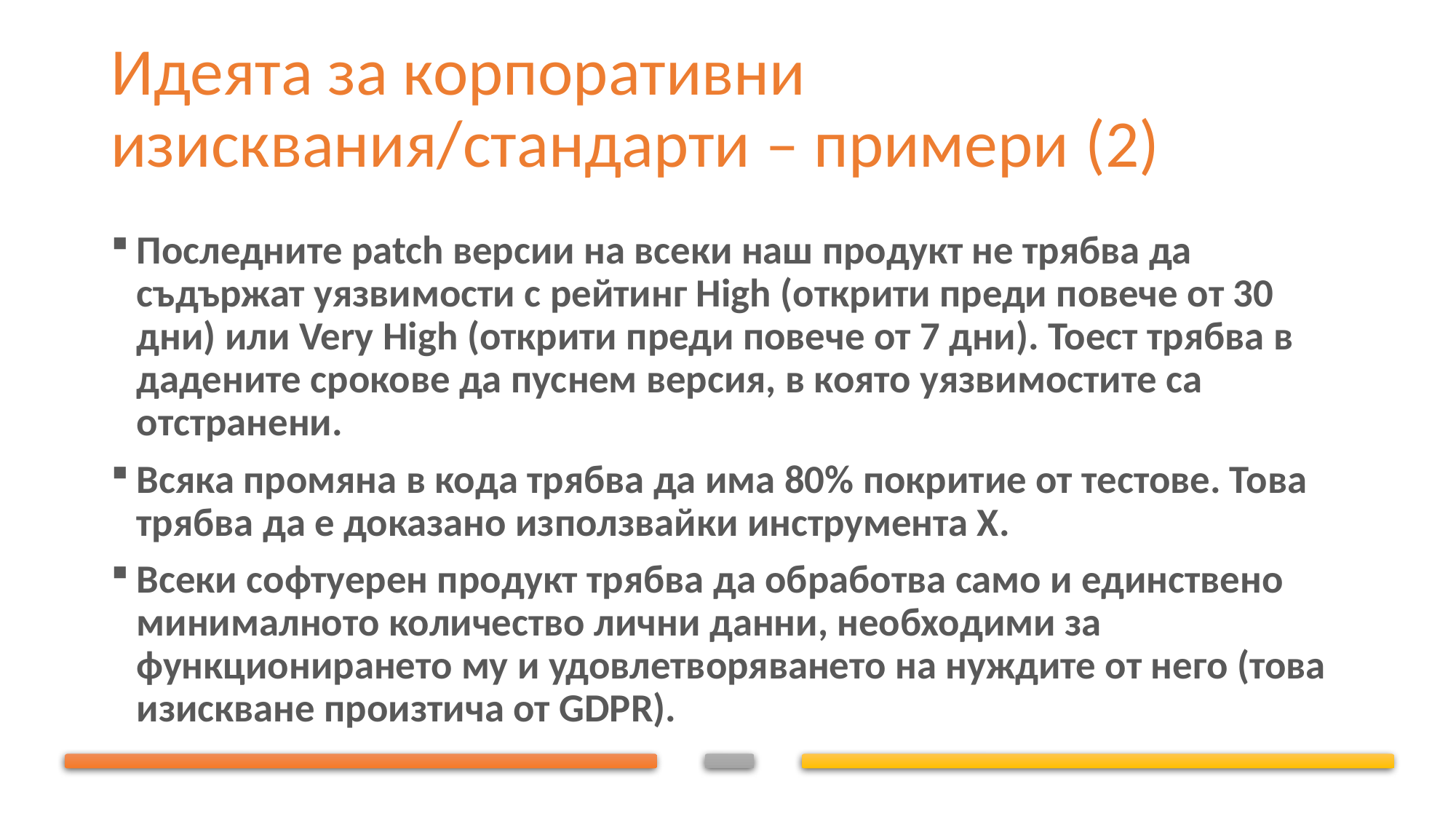

# Идеята за корпоративни изисквания/стандарти – примери (2)
Последните patch версии на всеки наш продукт не трябва да съдържат уязвимости с рейтинг High (открити преди повече от 30 дни) или Very High (открити преди повече от 7 дни). Тоест трябва в дадените срокове да пуснем версия, в която уязвимостите са отстранени.
Всяка промяна в кода трябва да има 80% покритие от тестове. Това трябва да е доказано използвайки инструмента X.
Всеки софтуерен продукт трябва да обработва само и единствено минималното количество лични данни, необходими за функционирането му и удовлетворяването на нуждите от него (това изискване произтича от GDPR).